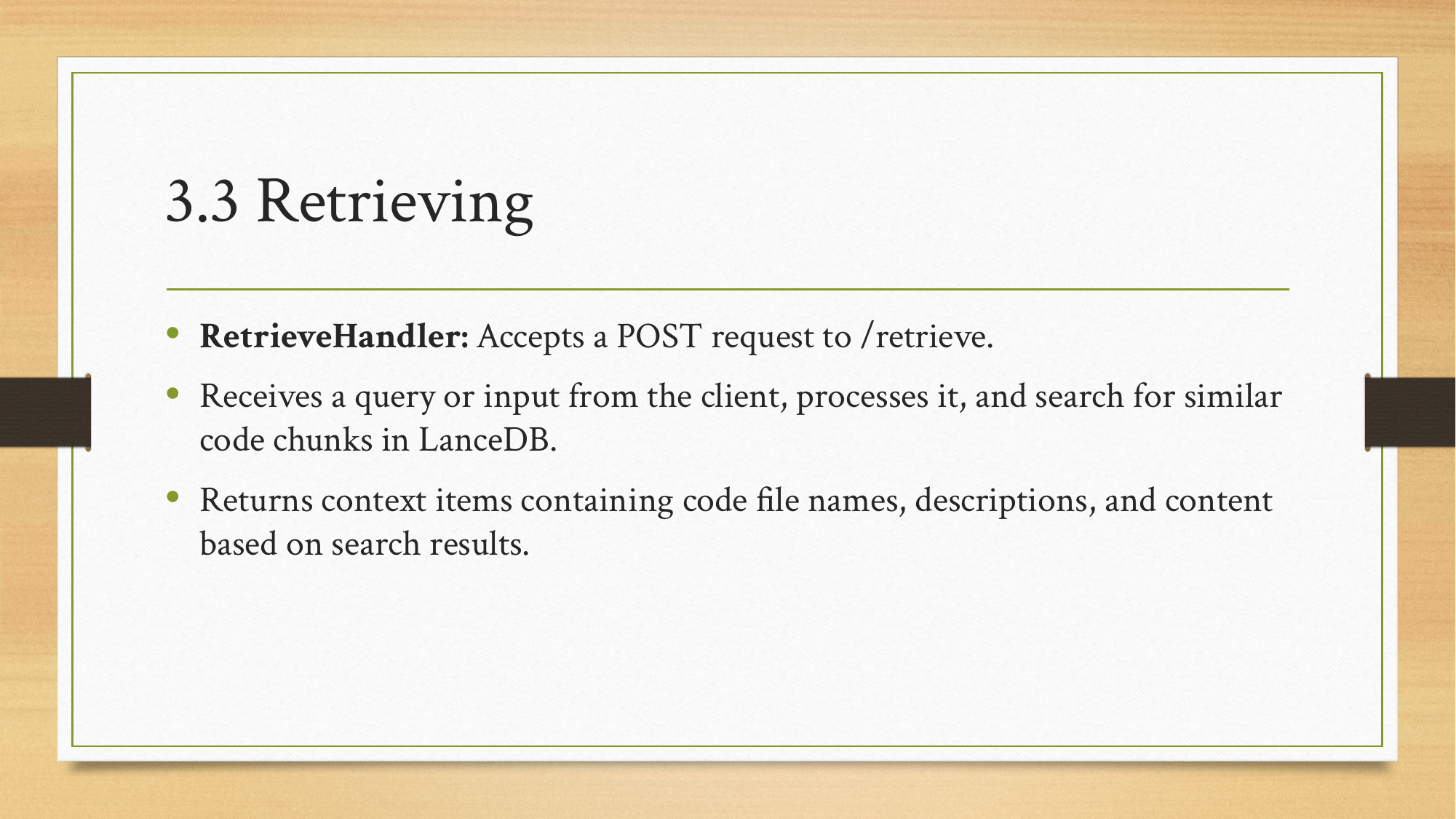

# 3.3 Retrieving
RetrieveHandler: Accepts a POST request to /retrieve.
Receives a query or input from the client, processes it, and search for similar code chunks in LanceDB.
Returns context items containing code file names, descriptions, and content based on search results.